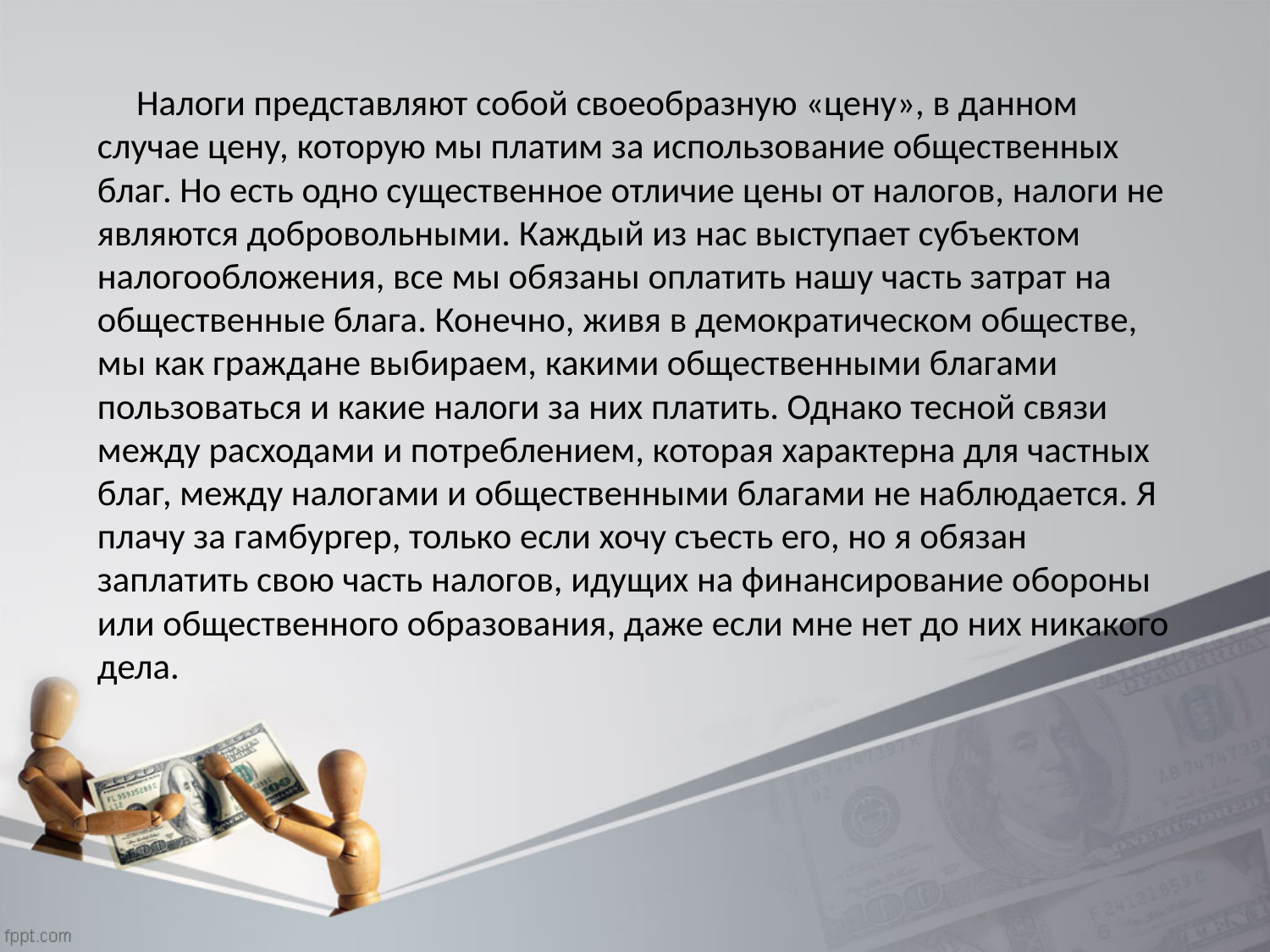

Налоги представляют собой своеобразную «цену», в данном случае цену, которую мы платим за использование общественных благ. Но есть одно существенное отличие цены от налогов, налоги не являются добровольными. Каждый из нас выступает субъектом налогообложения, все мы обязаны оплатить нашу часть затрат на общественные блага. Конечно, живя в демократическом обществе, мы как граждане выбираем, какими общественными благами пользоваться и какие налоги за них платить. Однако тесной связи между расходами и потреблением, которая характерна для частных благ, между налогами и общественными благами не наблюдается. Я плачу за гамбургер, только если хочу съесть его, но я обязан заплатить свою часть налогов, идущих на финансирование обороны или общественного образования, даже если мне нет до них никакого дела.